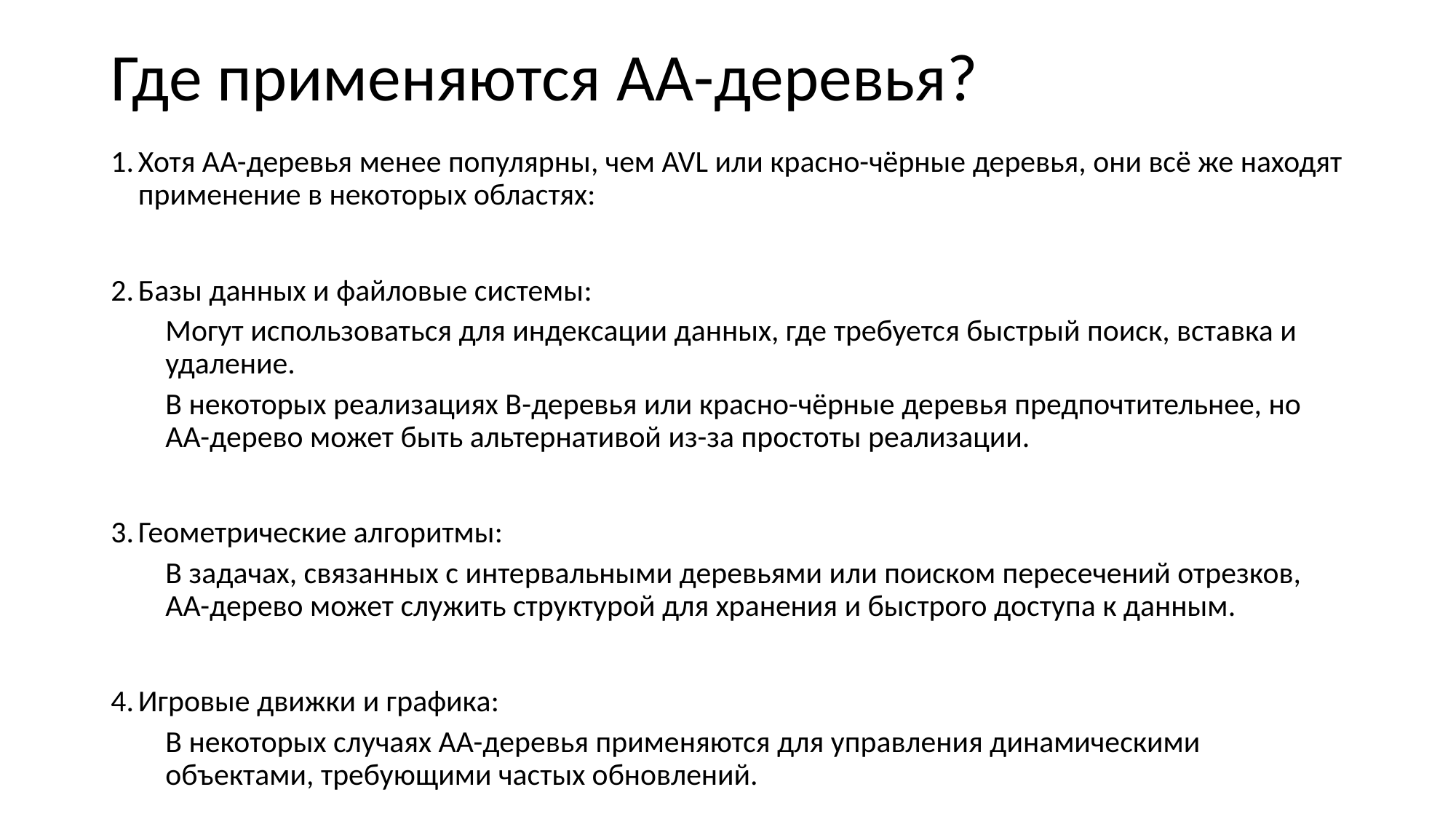

# Где применяются AA-деревья?
Хотя AA-деревья менее популярны, чем AVL или красно-чёрные деревья, они всё же находят применение в некоторых областях:

Базы данных и файловые системы:
Могут использоваться для индексации данных, где требуется быстрый поиск, вставка и удаление.
В некоторых реализациях B-деревья или красно-чёрные деревья предпочтительнее, но AA-дерево может быть альтернативой из-за простоты реализации.

Геометрические алгоритмы:
В задачах, связанных с интервальными деревьями или поиском пересечений отрезков, AA-дерево может служить структурой для хранения и быстрого доступа к данным.

Игровые движки и графика:
В некоторых случаях AA-деревья применяются для управления динамическими объектами, требующими частых обновлений.

Академические и учебные проекты:
Из-за относительной простоты (по сравнению с красно-чёрными деревьями) AA-деревья иногда используются для обучения балансировке деревьев.